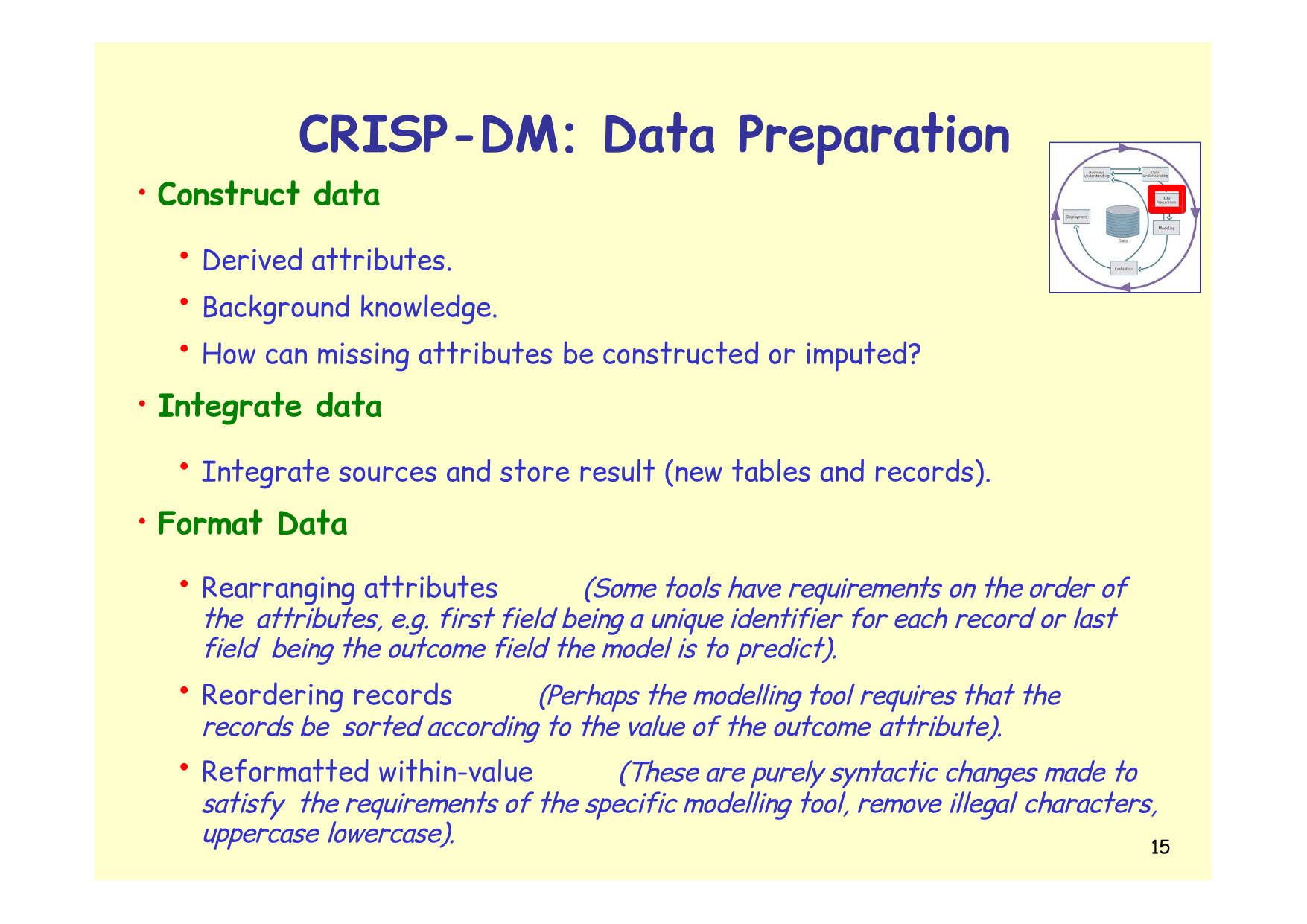

# CRISP-DM: Data Preparation

Construct data
Derived attributes.
Background knowledge.
How can missing attributes be constructed or imputed?
Integrate data
Integrate sources and store result (new tables and records).
Format Data
Rearranging attributes	(Some tools have requirements on the order of the  attributes, e.g. first field being a unique identifier for each record or last field  being the outcome field the model is to predict).
Reordering records	(Perhaps the modelling tool requires that the records be  sorted according to the value of the outcome attribute).
Reformatted within-value	(These are purely syntactic changes made to satisfy  the requirements of the specific modelling tool, remove illegal characters,

uppercase lowercase).
15